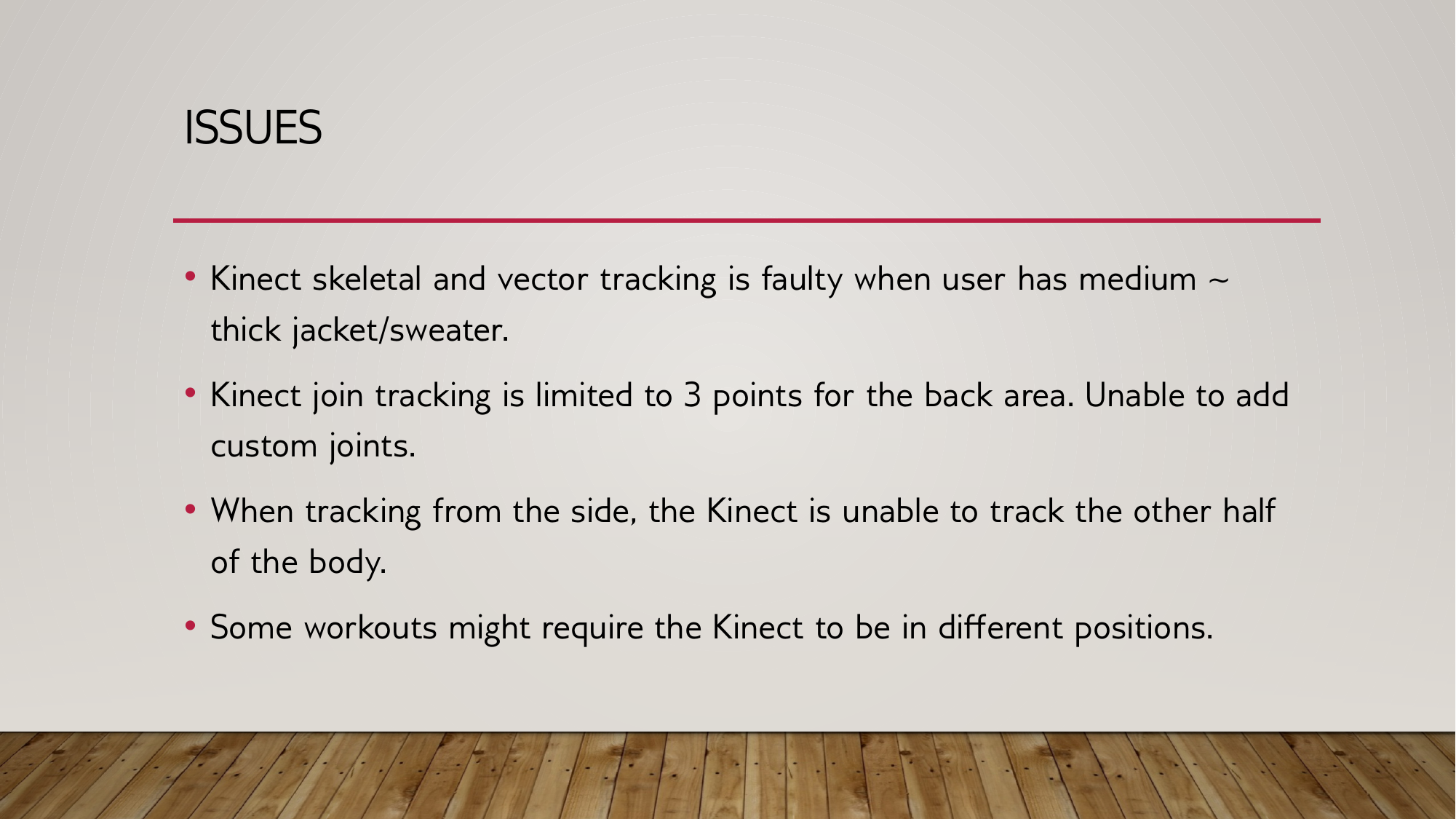

# Issues
Kinect skeletal and vector tracking is faulty when user has medium ~ thick jacket/sweater.
Kinect join tracking is limited to 3 points for the back area. Unable to add custom joints.
When tracking from the side, the Kinect is unable to track the other half of the body.
Some workouts might require the Kinect to be in different positions.